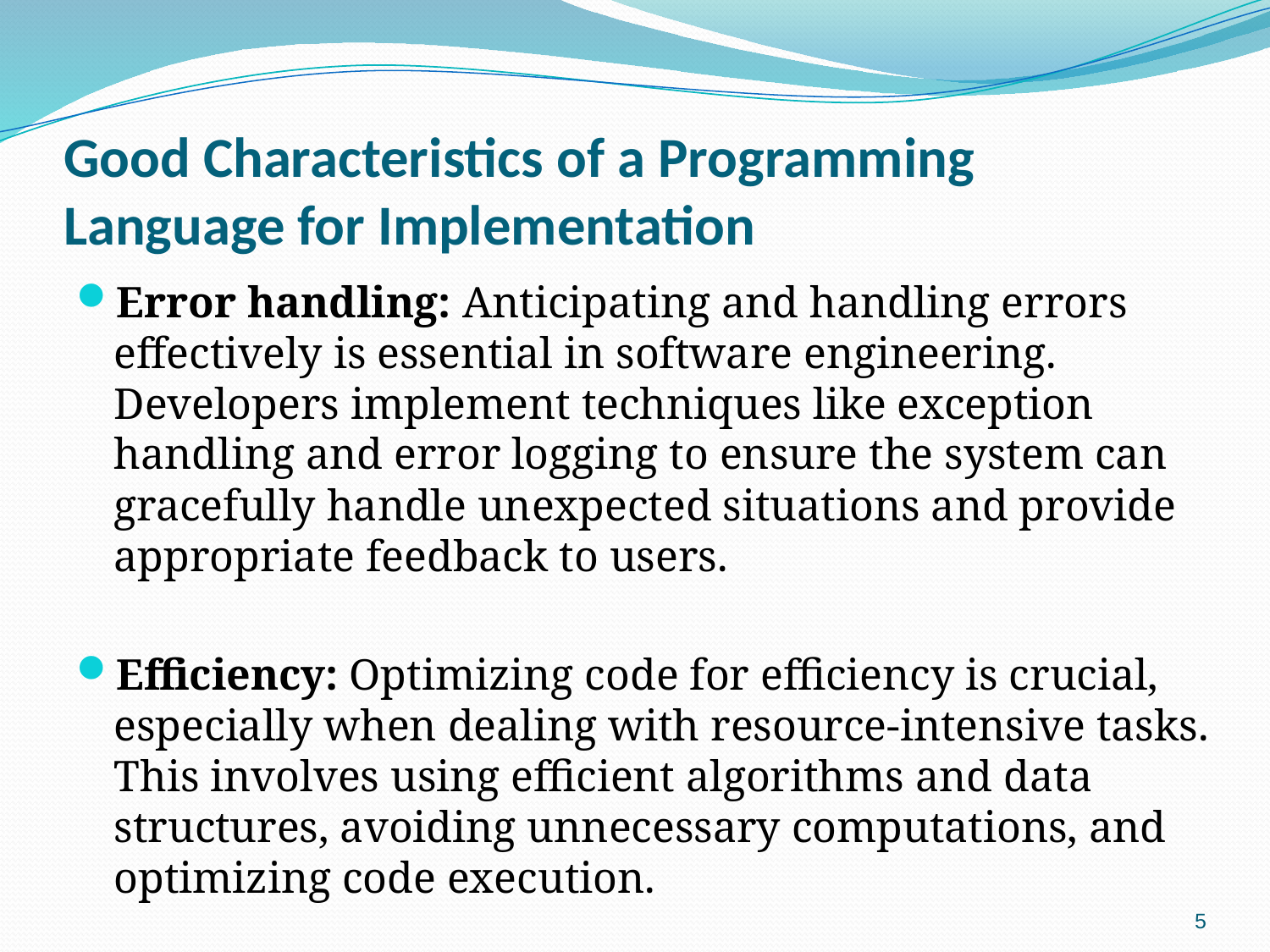

# Good Characteristics of a Programming Language for Implementation
Error handling: Anticipating and handling errors effectively is essential in software engineering. Developers implement techniques like exception handling and error logging to ensure the system can gracefully handle unexpected situations and provide appropriate feedback to users.

Efficiency: Optimizing code for efficiency is crucial, especially when dealing with resource-intensive tasks. This involves using efficient algorithms and data structures, avoiding unnecessary computations, and optimizing code execution.

5